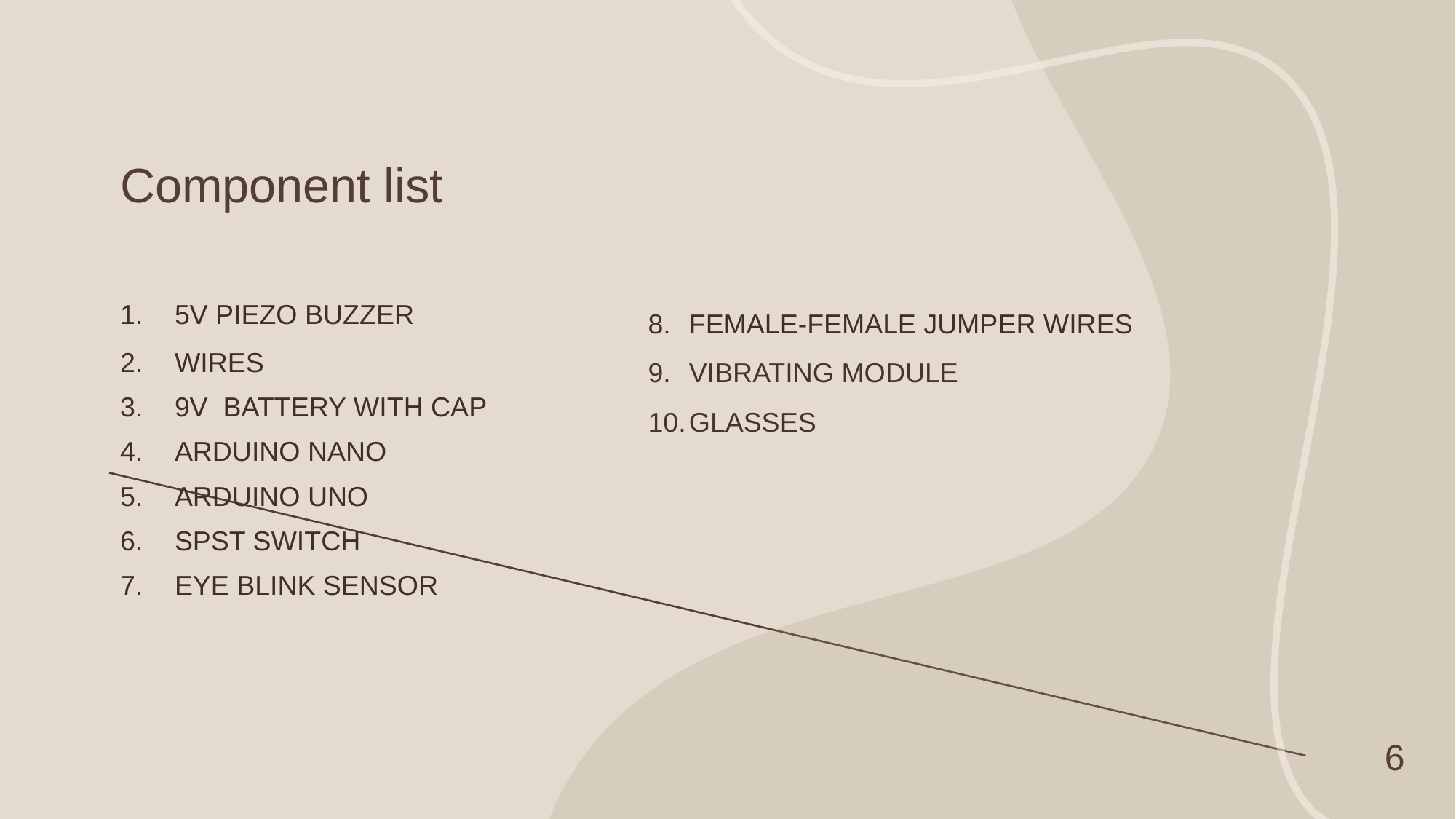

# Component list

5V PIEZO buzzer
Wires
9v  battery WITH CAP
ARDUINO NANO
Arduino Uno
SPST switch
EYE BLINK SENSOR
FEMALE-FEMALE JUMPER WIRES
VIBRATING MODULE
GLASSES

6